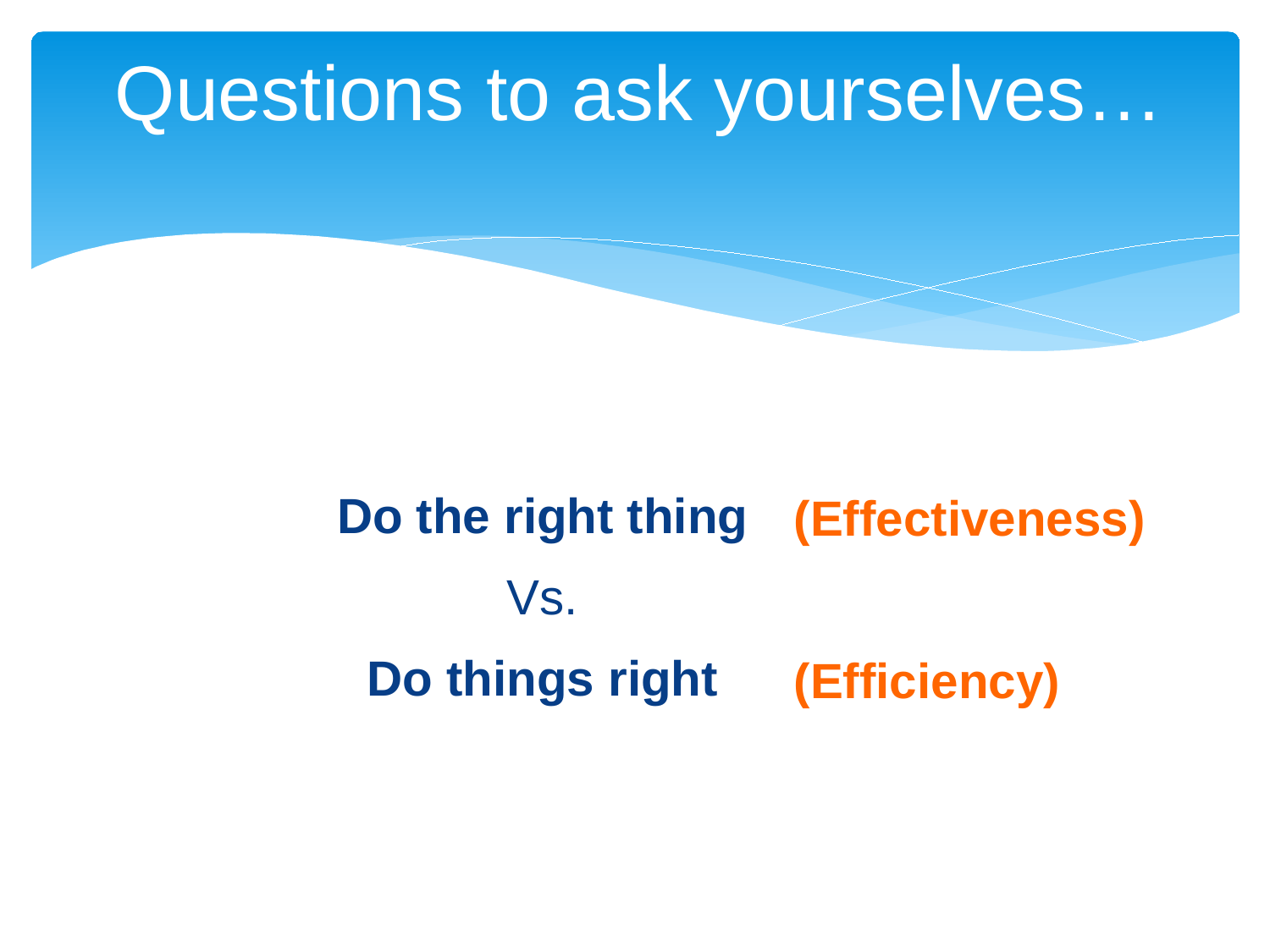

# Questions to ask yourselves…

Do the right thing
Vs.
Do things right
(Effectiveness)

(Efficiency)